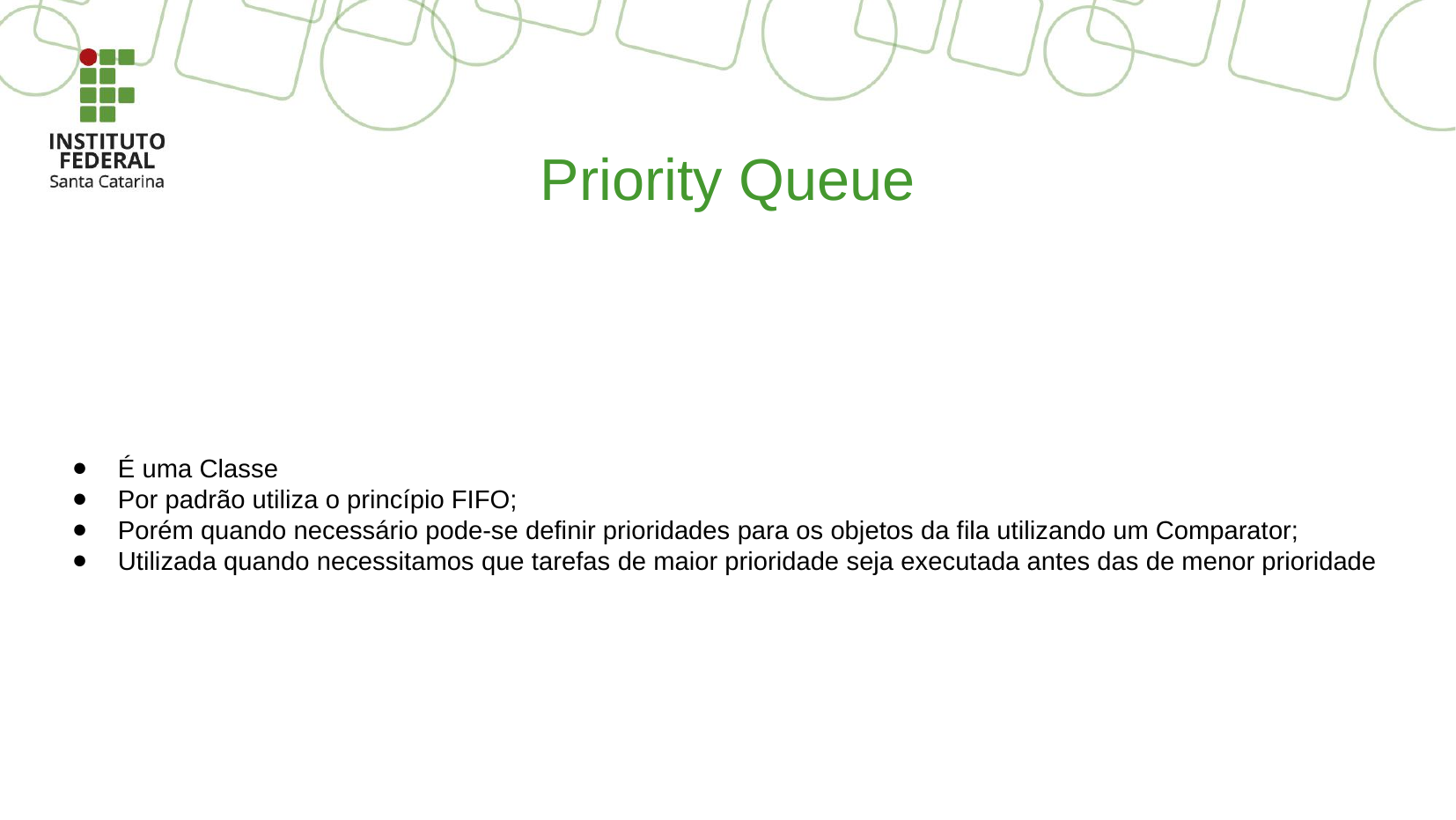

# Priority Queue
É uma Classe
Por padrão utiliza o princípio FIFO;
Porém quando necessário pode-se definir prioridades para os objetos da fila utilizando um Comparator;
Utilizada quando necessitamos que tarefas de maior prioridade seja executada antes das de menor prioridade